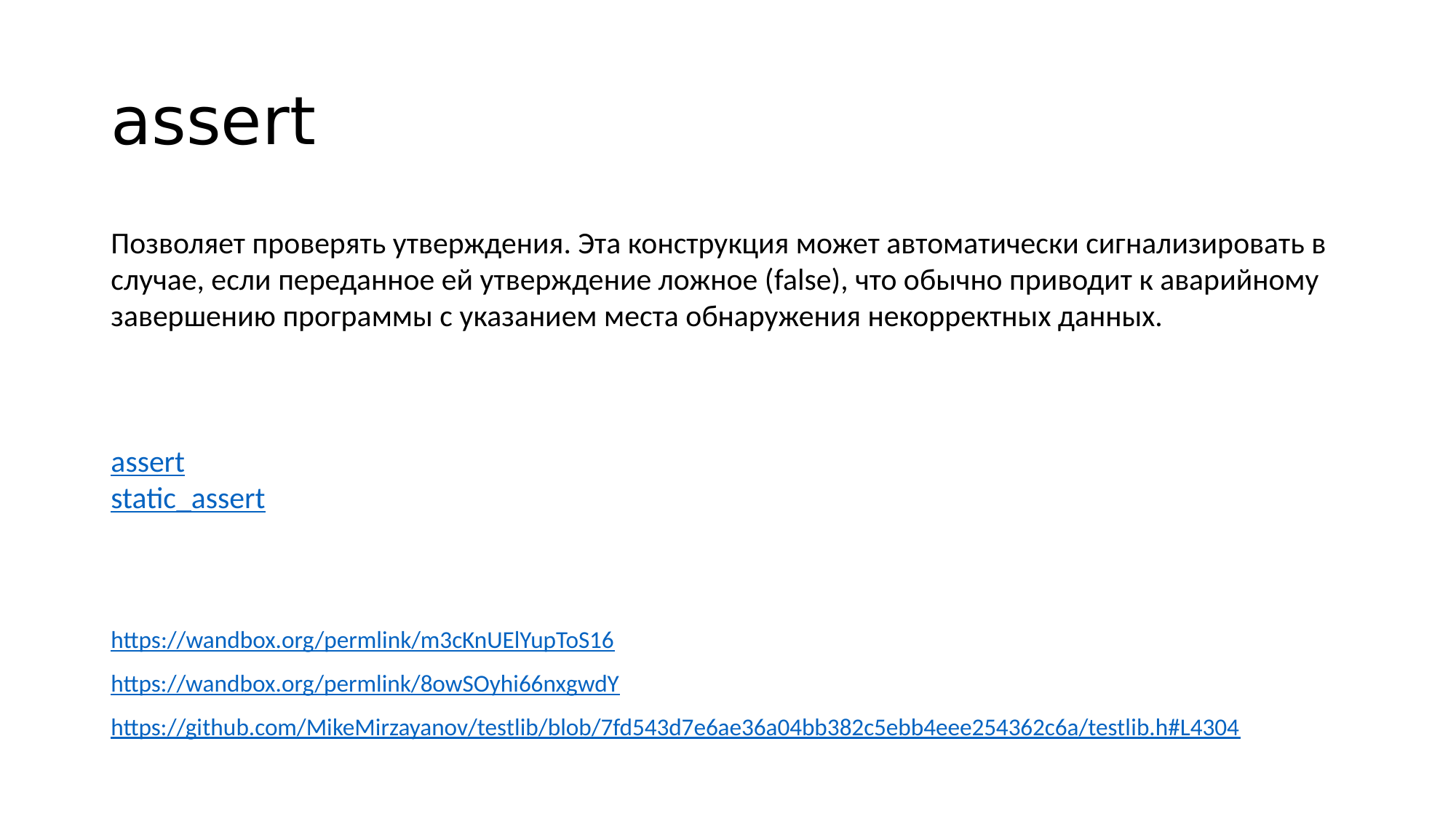

# assert
Позволяет проверять утверждения. Эта конструкция может автоматически сигнализировать в случае, если переданное ей утверждение ложное (false), что обычно приводит к аварийному завершению программы с указанием места обнаружения некорректных данных.

assert
static_assert

https://wandbox.org/permlink/m3cKnUElYupToS16
https://wandbox.org/permlink/8owSOyhi66nxgwdY
https://github.com/MikeMirzayanov/testlib/blob/7fd543d7e6ae36a04bb382c5ebb4eee254362c6a/testlib.h#L4304